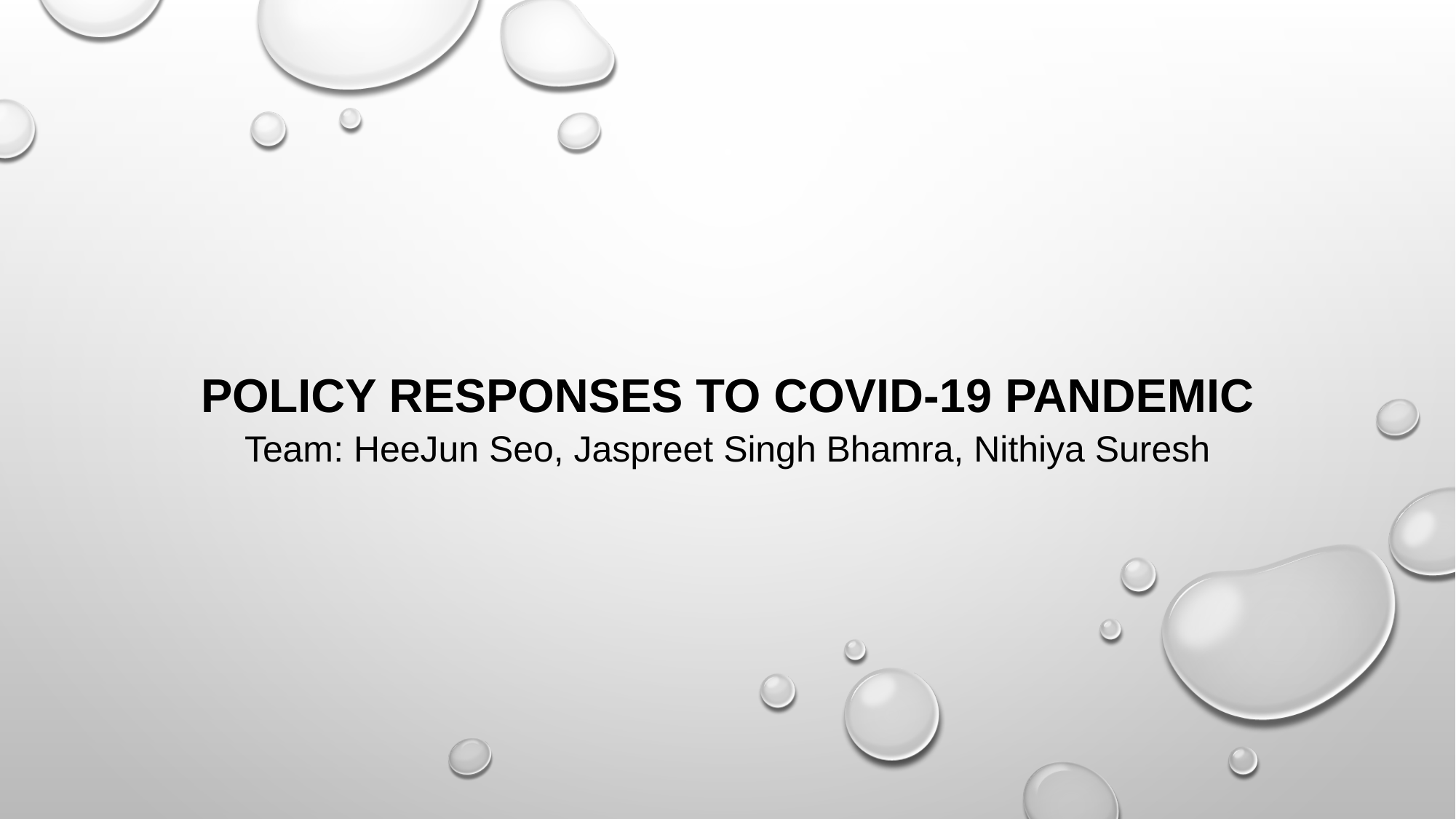

# Policy Responses to Covid-19 Pandemic

Team: HeeJun Seo, Jaspreet Singh Bhamra, Nithiya Suresh